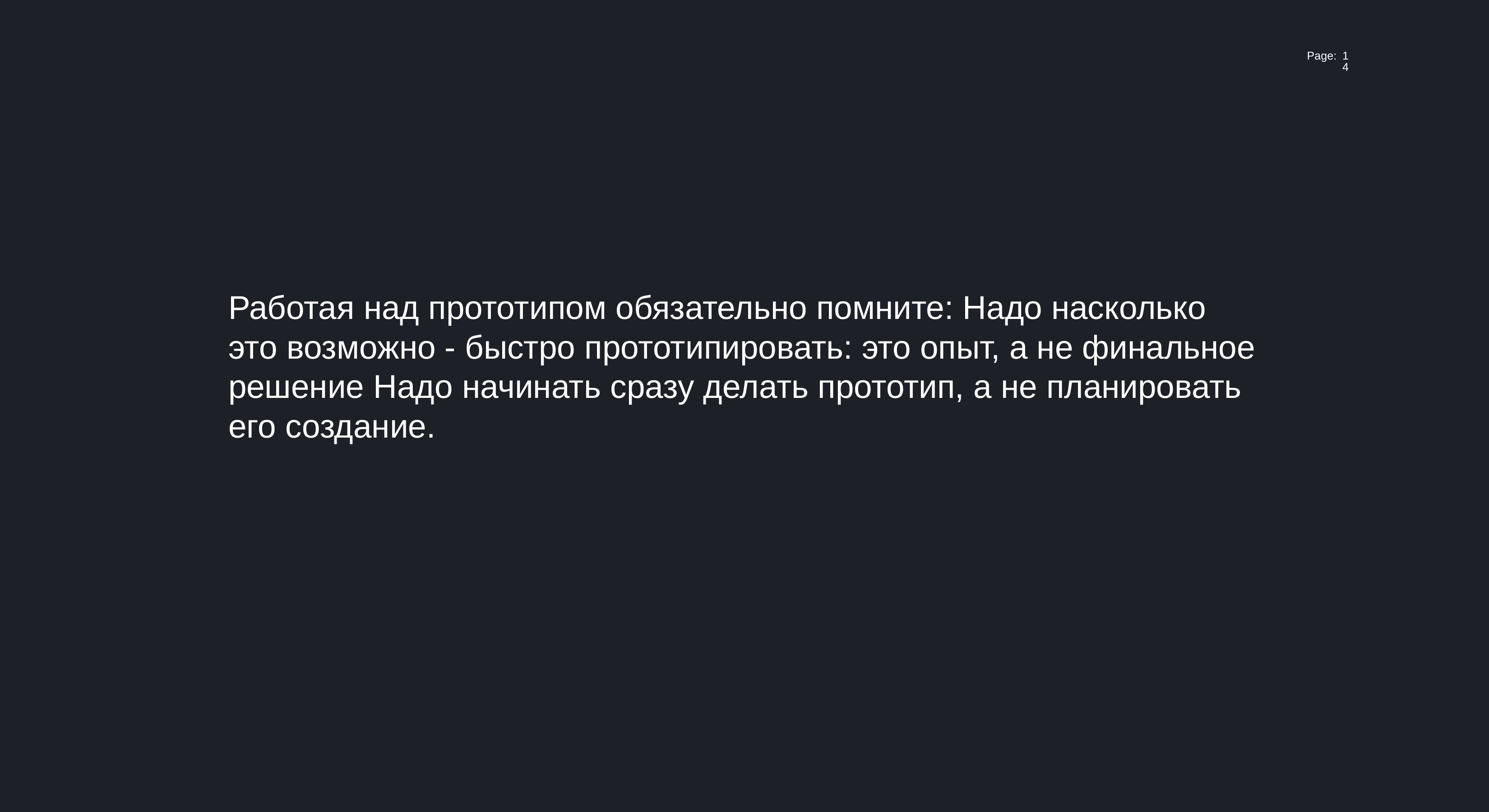

14
Работая над прототипом обязательно помните: Надо насколько это возможно - быстро прототипировать: это опыт, а не финальное решение Надо начинать сразу делать прототип, а не планировать его создание.